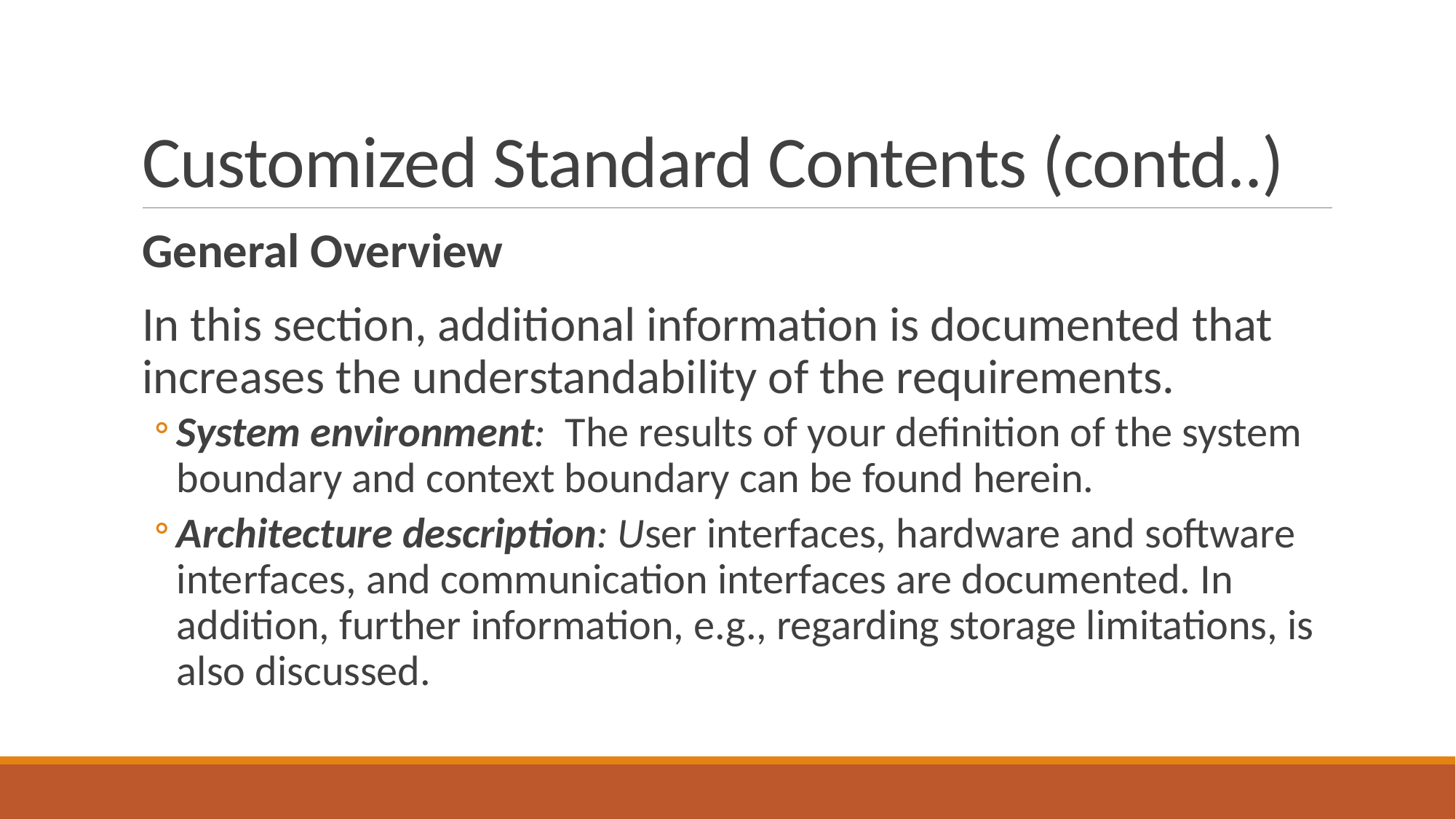

# Customized Standard Contents (contd..)
General Overview
In this section, additional information is documented that increases the understandability of the requirements.
System environment:  The results of your definition of the system boundary and context boundary can be found herein.
Architecture description: User interfaces, hardware and software interfaces, and communication interfaces are documented. In addition, further information, e.g., regarding storage limitations, is also discussed.